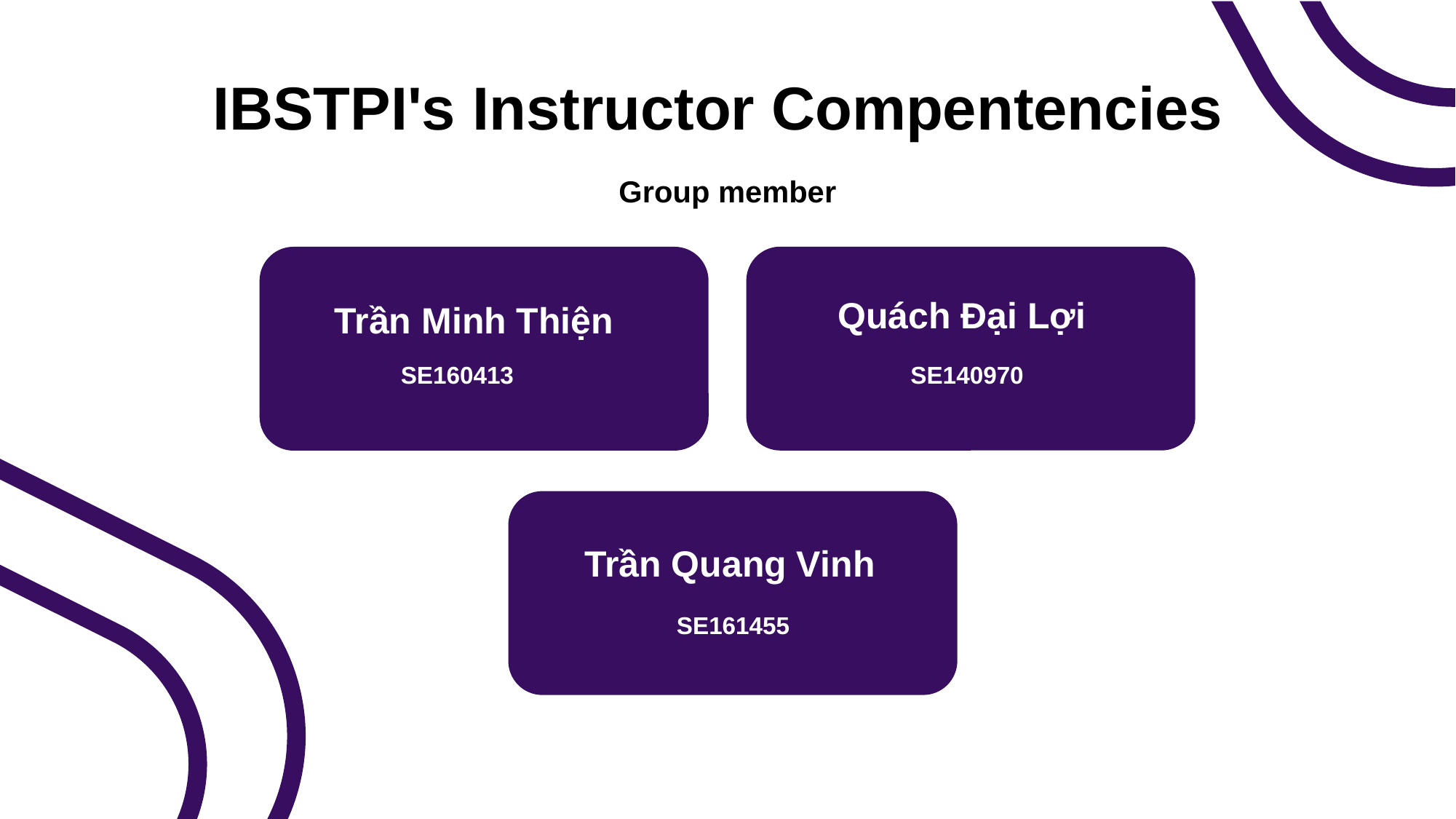

6
5
4

1
3
2

Tên Nhóm

IBSTPI's Instructor Compentencies

Group member

Quách Đại Lợi
SE140970

Trần Minh Thiện
SE160413

Trần Quang Vinh
SE161455
NỘI DUNG BÀI HỌC

Ghi chú nội dung bài học